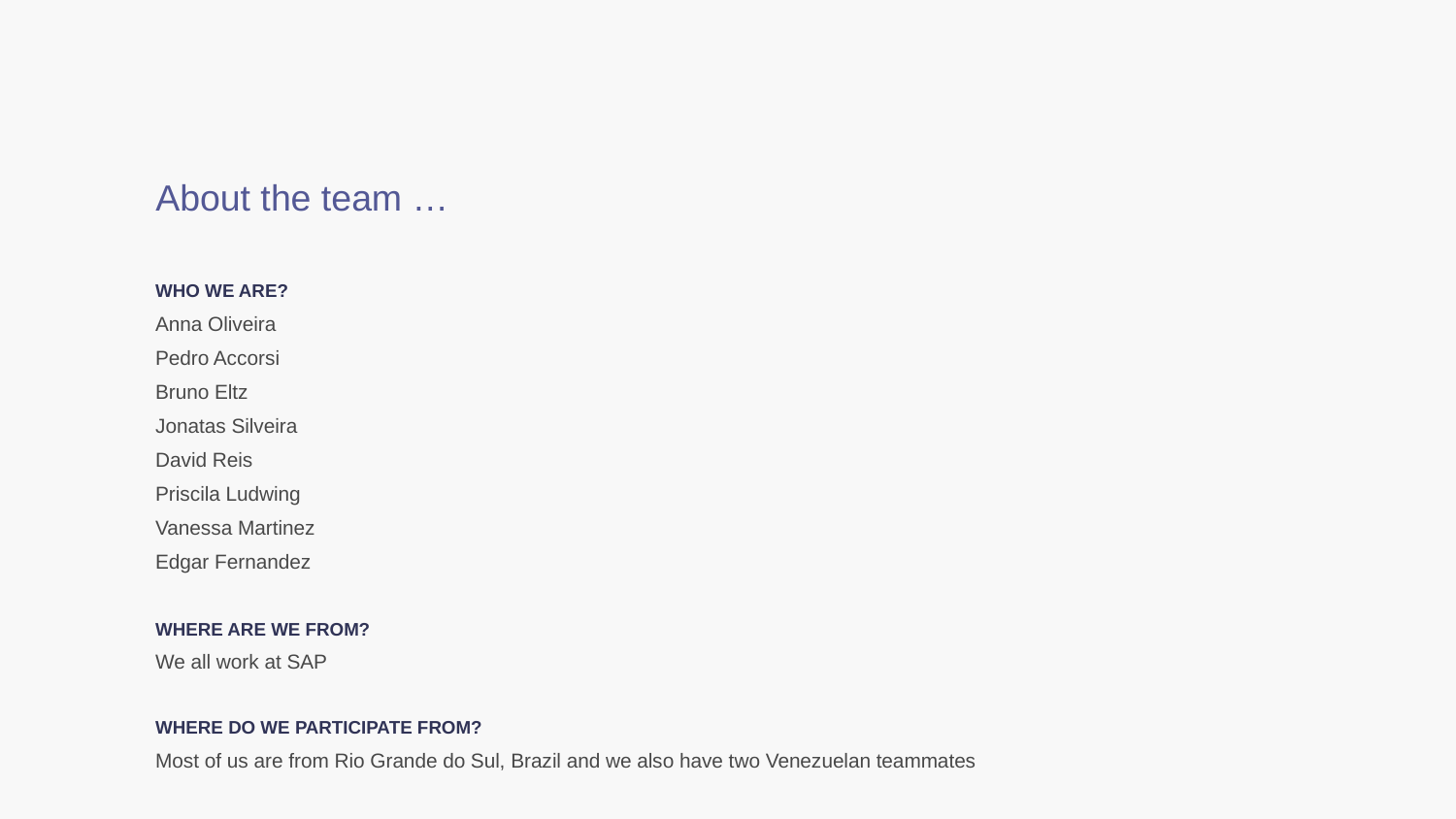

About the team …
WHO WE ARE?
Anna Oliveira
Pedro Accorsi
Bruno Eltz
Jonatas Silveira
David Reis
Priscila Ludwing
Vanessa Martinez
Edgar Fernandez

WHERE ARE WE FROM?
We all work at SAP
WHERE DO WE PARTICIPATE FROM?
Most of us are from Rio Grande do Sul, Brazil and we also have two Venezuelan teammates